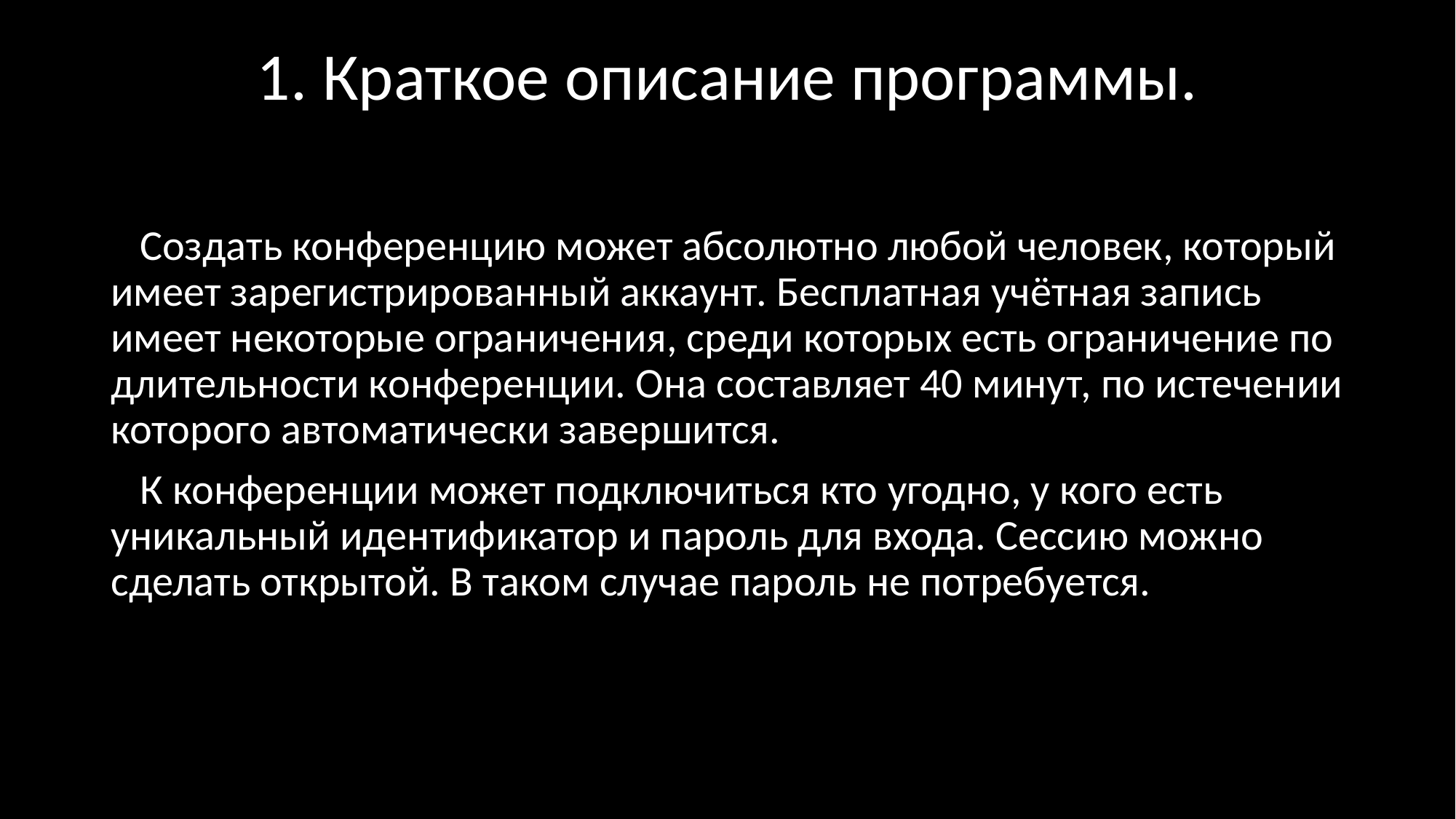

# 1. Краткое описание программы.
   Создать конференцию может абсолютно любой человек, который имеет зарегистрированный аккаунт. Бесплатная учётная запись имеет некоторые ограничения, среди которых есть ограничение по длительности конференции. Она составляет 40 минут, по истечении которого автоматически завершится.
   К конференции может подключиться кто угодно, у кого есть уникальный идентификатор и пароль для входа. Сессию можно сделать открытой. В таком случае пароль не потребуется.